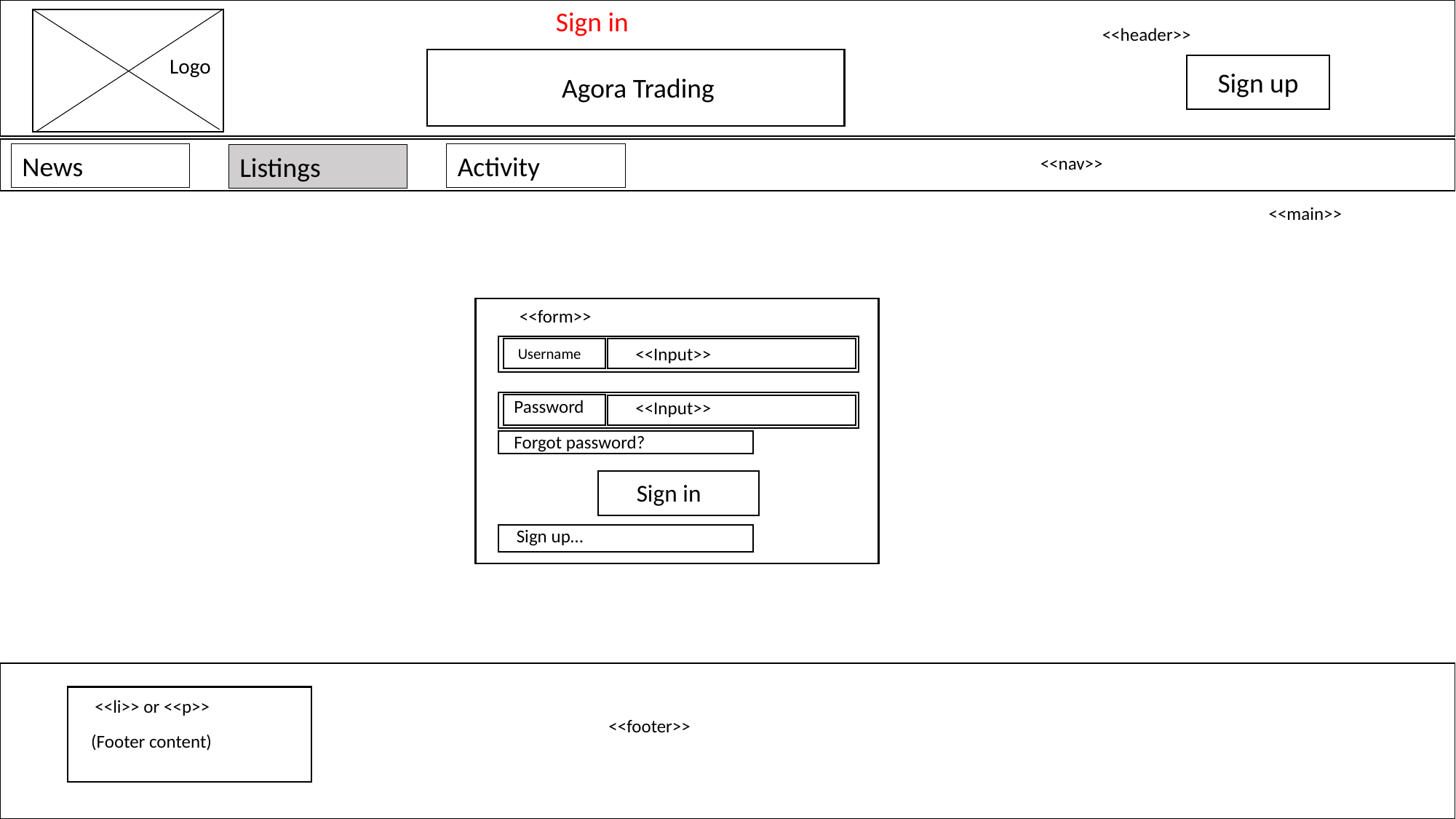

Sign in

<<header>>
Logo

Sign up
Agora Trading

News
Activity
Listings
<<nav>>
<<main>>

<<form>>

<<Input>>
Username

Password
<<Input>>

Forgot password?

Sign in
Sign up…

<<li>> or <<p>>
<<footer>>
(Footer content)